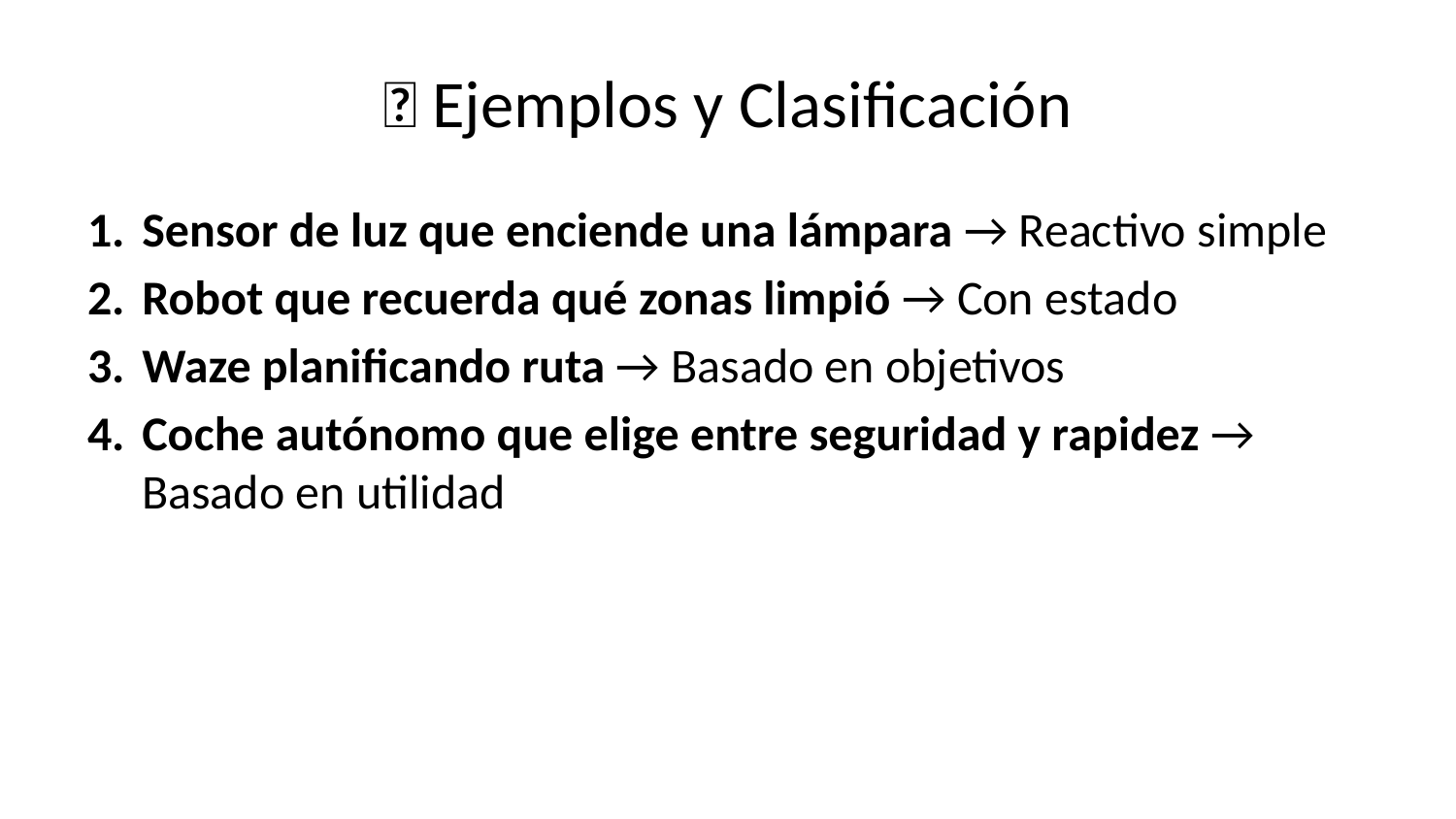

# 🧪 Ejemplos y Clasificación
Sensor de luz que enciende una lámpara → Reactivo simple
Robot que recuerda qué zonas limpió → Con estado
Waze planificando ruta → Basado en objetivos
Coche autónomo que elige entre seguridad y rapidez → Basado en utilidad